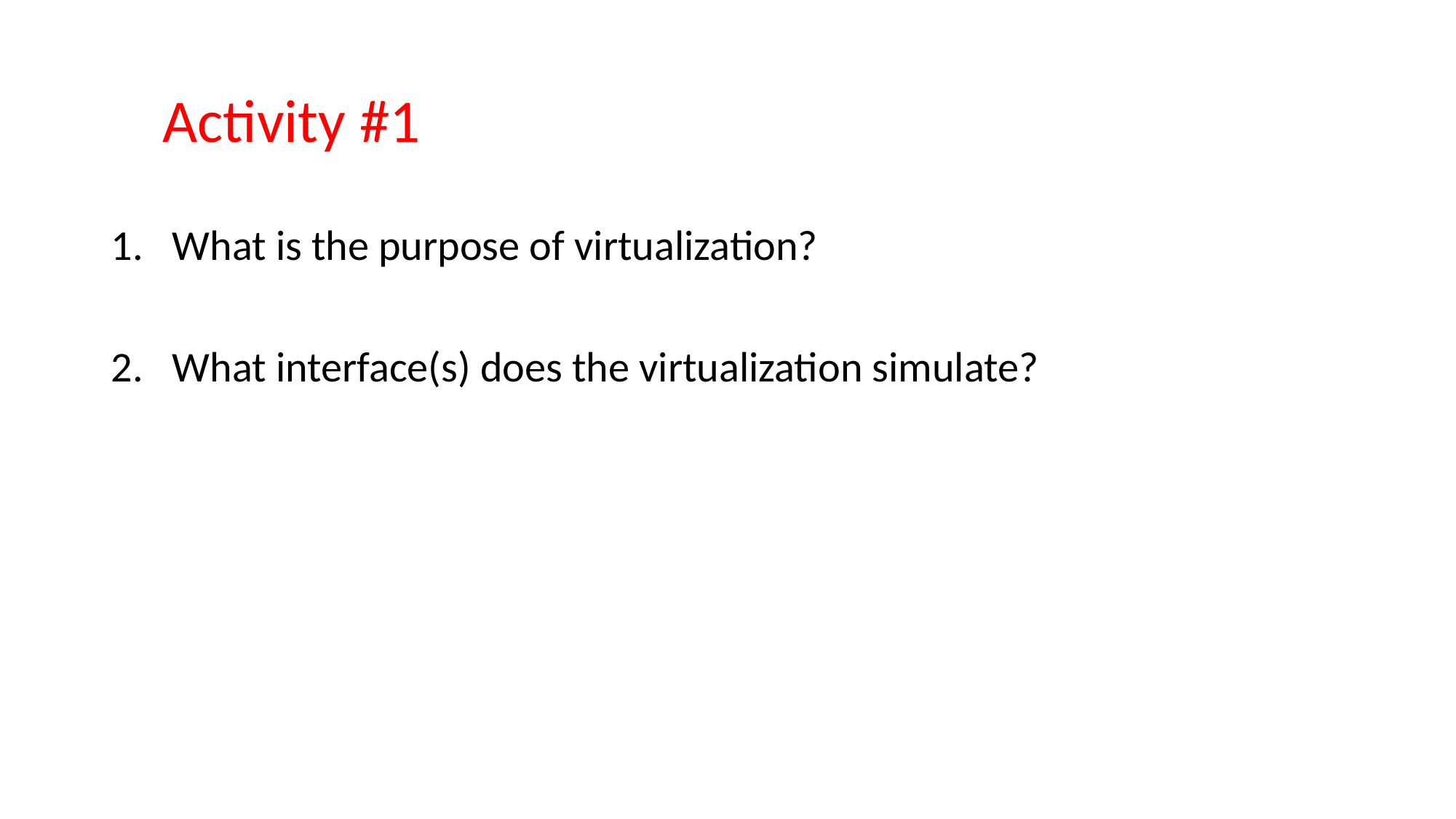

# Activity #1
What is the purpose of virtualization?

What interface(s) does the virtualization simulate?